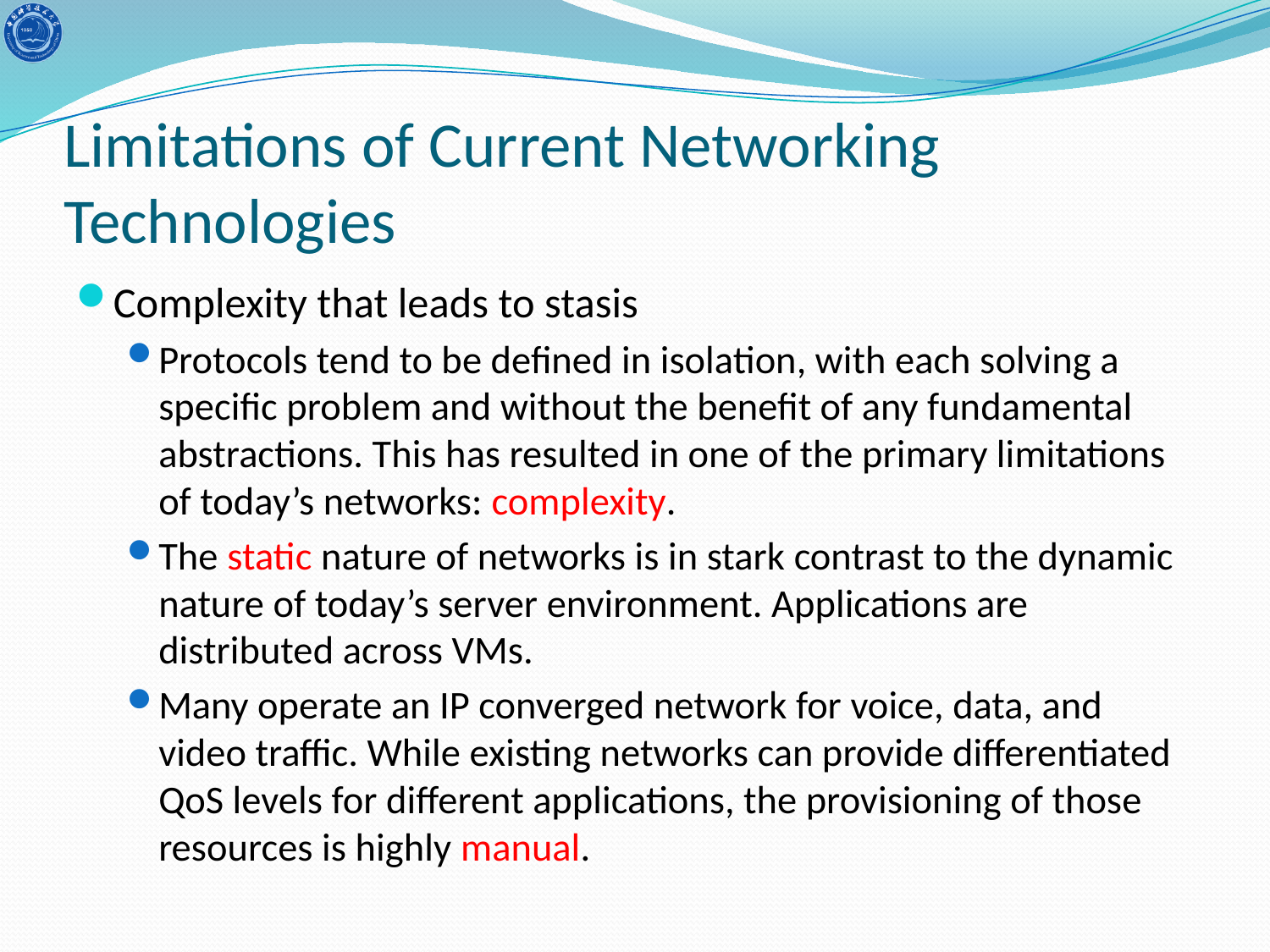

# Limitations of Current Networking Technologies
Complexity that leads to stasis
Protocols tend to be defined in isolation, with each solving a specific problem and without the benefit of any fundamental abstractions. This has resulted in one of the primary limitations of today’s networks: complexity.
The static nature of networks is in stark contrast to the dynamic nature of today’s server environment. Applications are distributed across VMs.
Many operate an IP converged network for voice, data, and video traffic. While existing networks can provide differentiated QoS levels for different applications, the provisioning of those resources is highly manual.